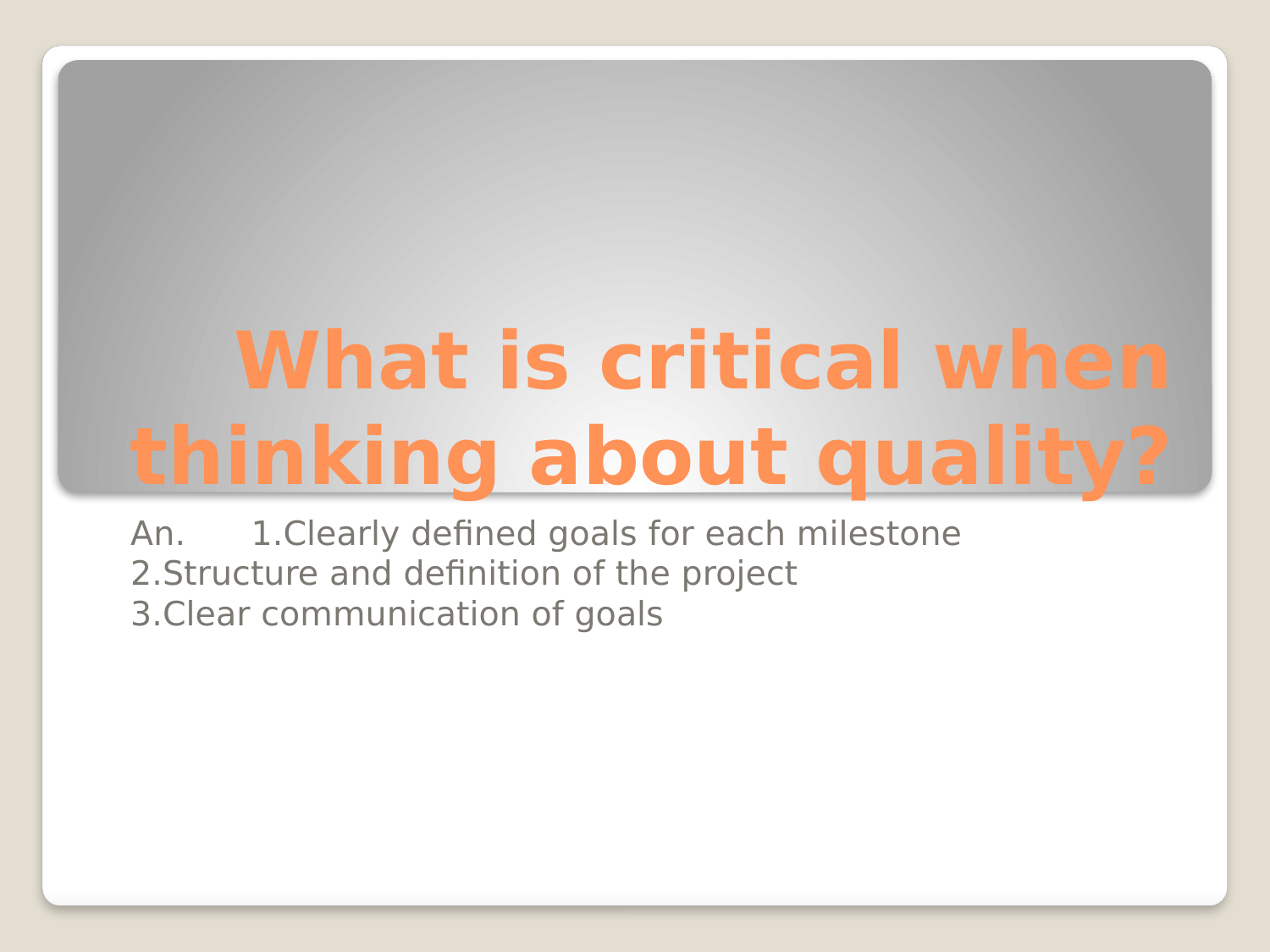

# What is critical when thinking about quality?
An. 	1.Clearly defined goals for each milestone
	2.Structure and definition of the project
	3.Clear communication of goals